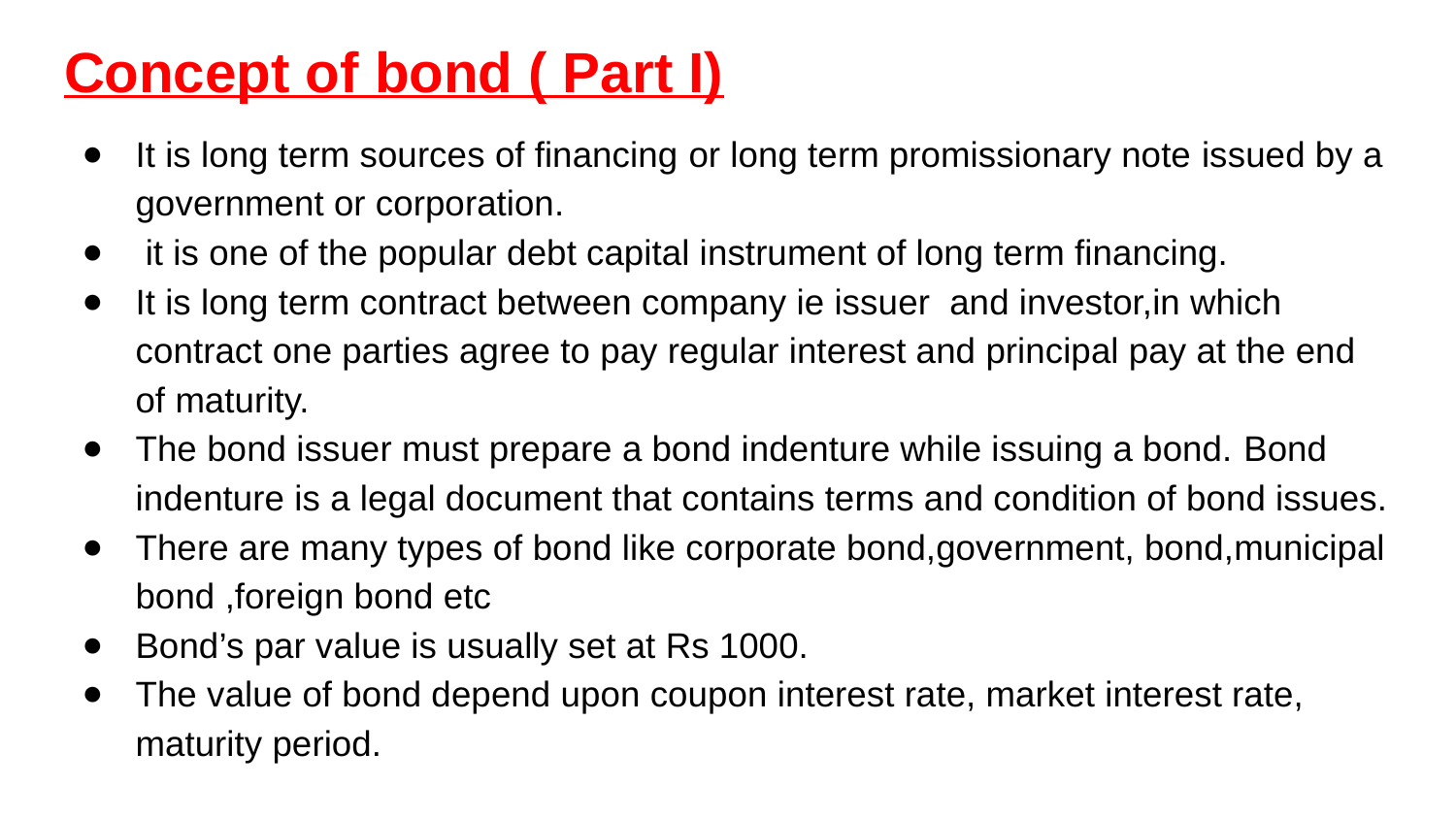

# Concept of bond ( Part I)
It is long term sources of financing or long term promissionary note issued by a government or corporation.
 it is one of the popular debt capital instrument of long term financing.
It is long term contract between company ie issuer  and investor,in which contract one parties agree to pay regular interest and principal pay at the end of maturity.
The bond issuer must prepare a bond indenture while issuing a bond. Bond indenture is a legal document that contains terms and condition of bond issues.
There are many types of bond like corporate bond,government, bond,municipal bond ,foreign bond etc
Bond’s par value is usually set at Rs 1000.
The value of bond depend upon coupon interest rate, market interest rate, maturity period.